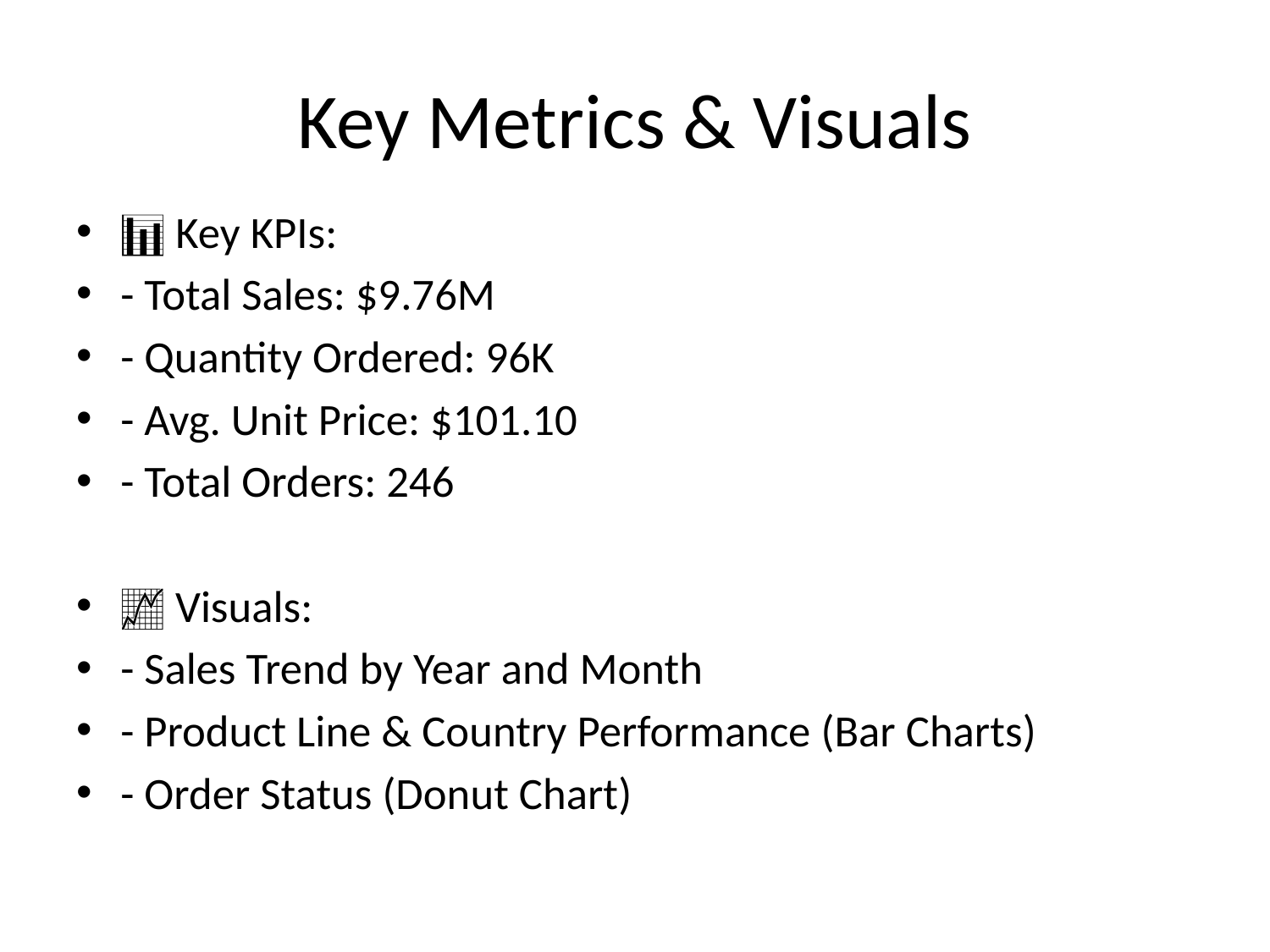

# Key Metrics & Visuals
📊 Key KPIs:
- Total Sales: $9.76M
- Quantity Ordered: 96K
- Avg. Unit Price: $101.10
- Total Orders: 246

📈 Visuals:
- Sales Trend by Year and Month
- Product Line & Country Performance (Bar Charts)
- Order Status (Donut Chart)